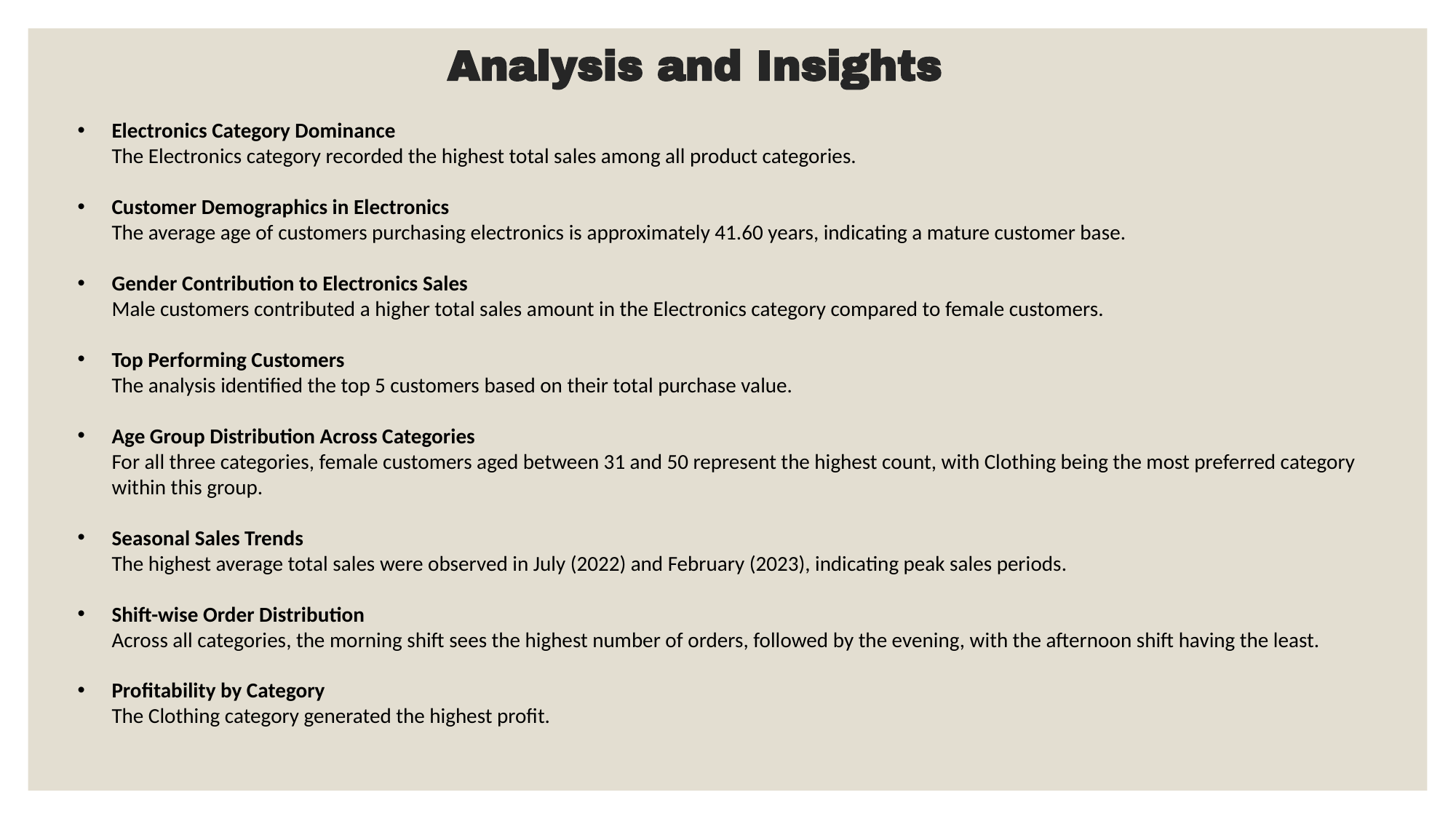

# Analysis and Insights
Electronics Category Dominance
The Electronics category recorded the highest total sales among all product categories.

Customer Demographics in Electronics
The average age of customers purchasing electronics is approximately 41.60 years, indicating a mature customer base.

Gender Contribution to Electronics Sales
Male customers contributed a higher total sales amount in the Electronics category compared to female customers.

Top Performing Customers
The analysis identified the top 5 customers based on their total purchase value.

Age Group Distribution Across Categories
For all three categories, female customers aged between 31 and 50 represent the highest count, with Clothing being the most preferred category within this group.

Seasonal Sales Trends
The highest average total sales were observed in July (2022) and February (2023), indicating peak sales periods.

Shift-wise Order Distribution
Across all categories, the morning shift sees the highest number of orders, followed by the evening, with the afternoon shift having the least.

Profitability by Category
The Clothing category generated the highest profit.